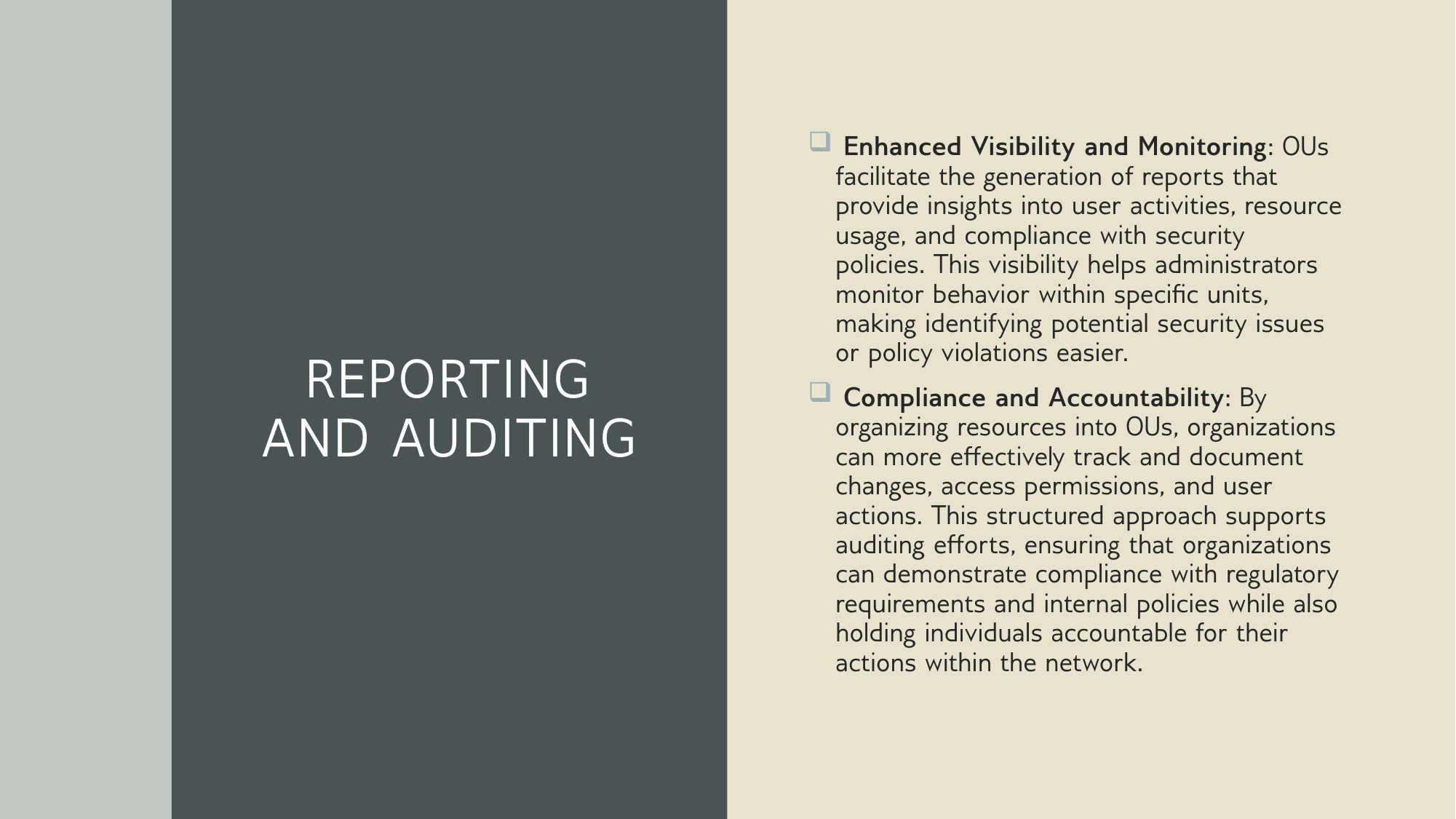

# Reporting and auditing
 Enhanced Visibility and Monitoring: OUs facilitate the generation of reports that provide insights into user activities, resource usage, and compliance with security policies. This visibility helps administrators monitor behavior within specific units, making identifying potential security issues or policy violations easier.
 Compliance and Accountability: By organizing resources into OUs, organizations can more effectively track and document changes, access permissions, and user actions. This structured approach supports auditing efforts, ensuring that organizations can demonstrate compliance with regulatory requirements and internal policies while also holding individuals accountable for their actions within the network.